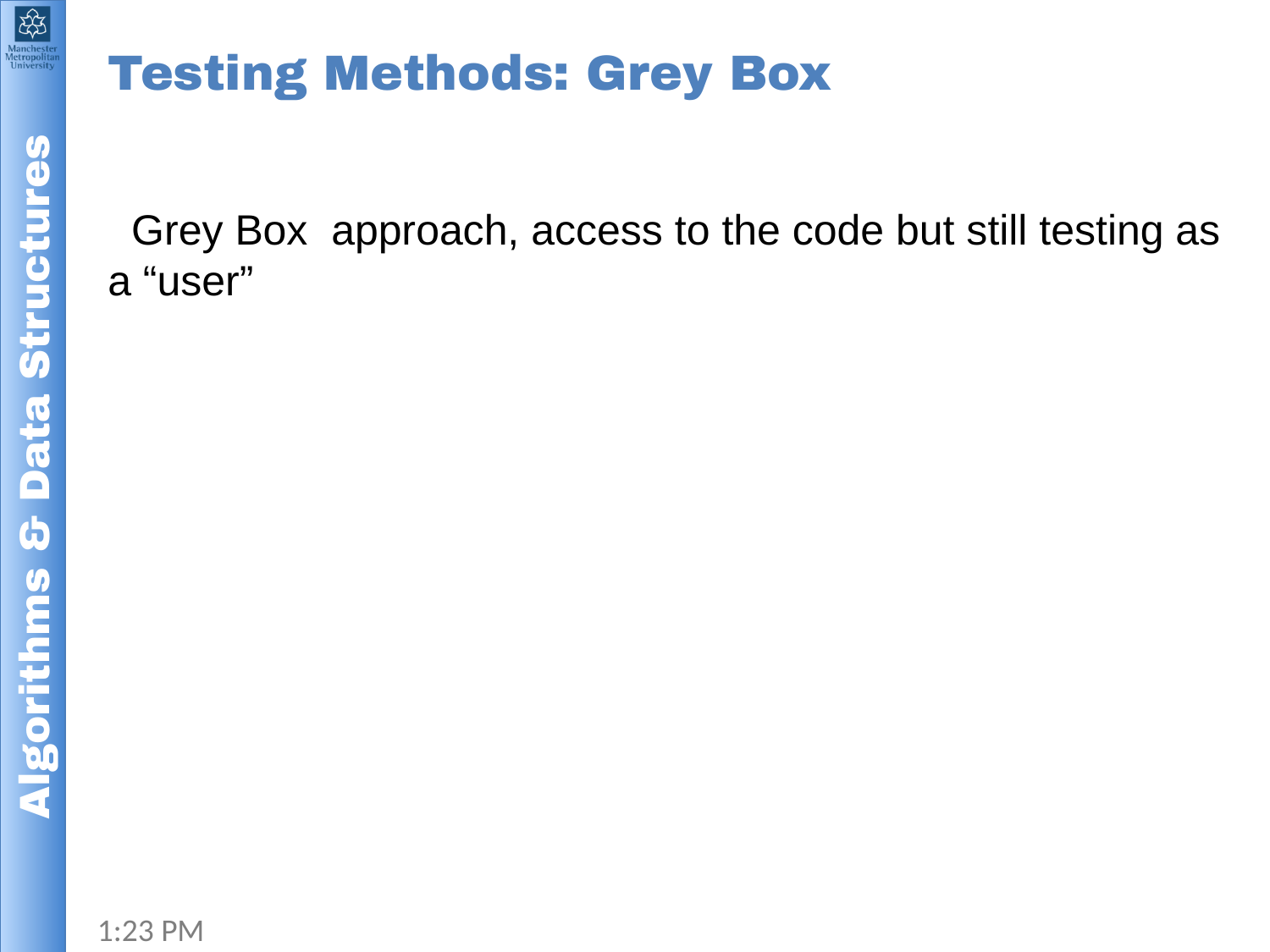

# Testing Methods: Grey Box
  Grey Box  approach, access to the code but still testing as a “user”